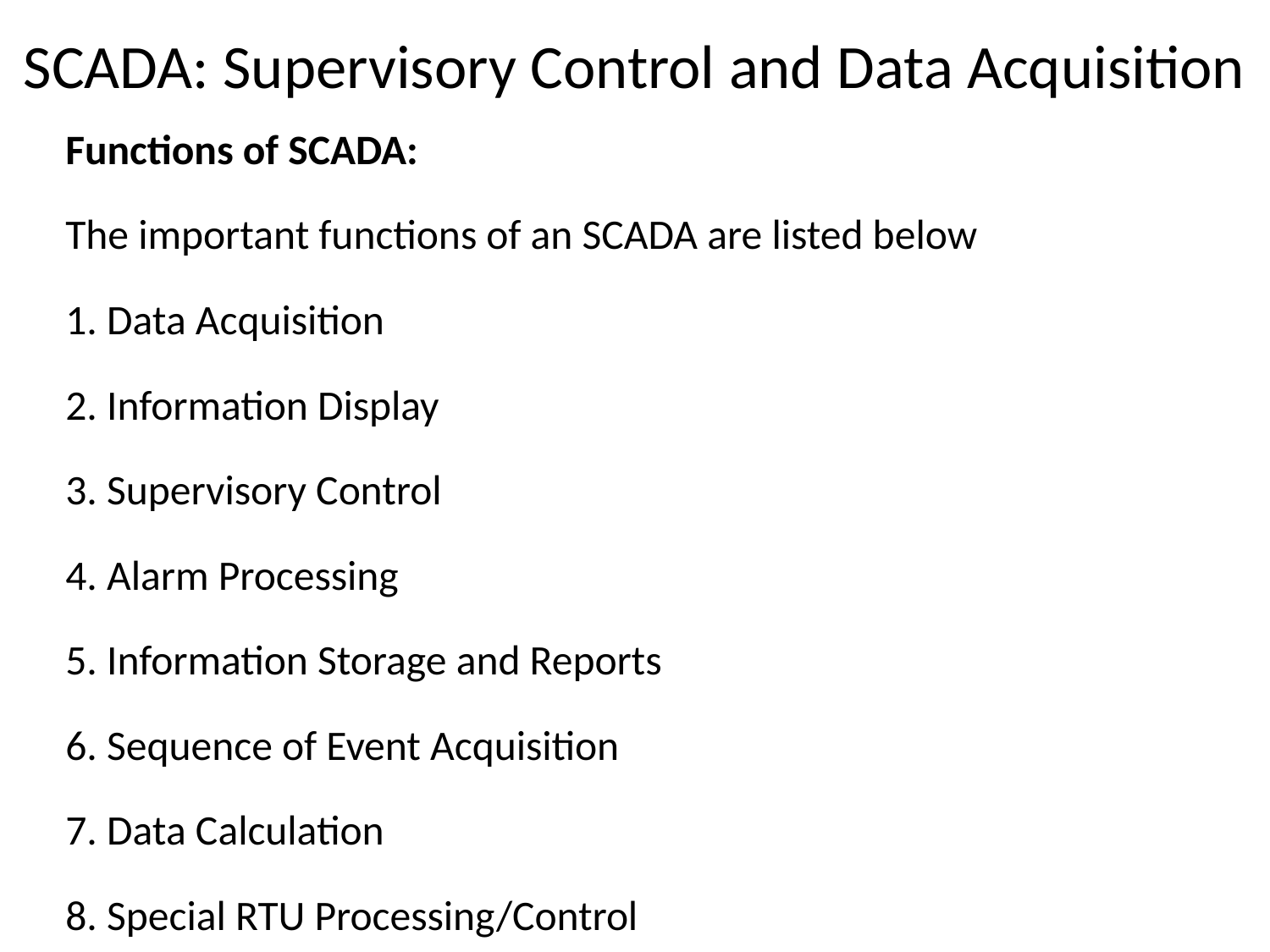

# SCADA: Supervisory Control and Data Acquisition
Functions of SCADA:
The important functions of an SCADA are listed below
1. Data Acquisition
2. Information Display
3. Supervisory Control
4. Alarm Processing
5. Information Storage and Reports
6. Sequence of Event Acquisition
7. Data Calculation
8. Special RTU Processing/Control